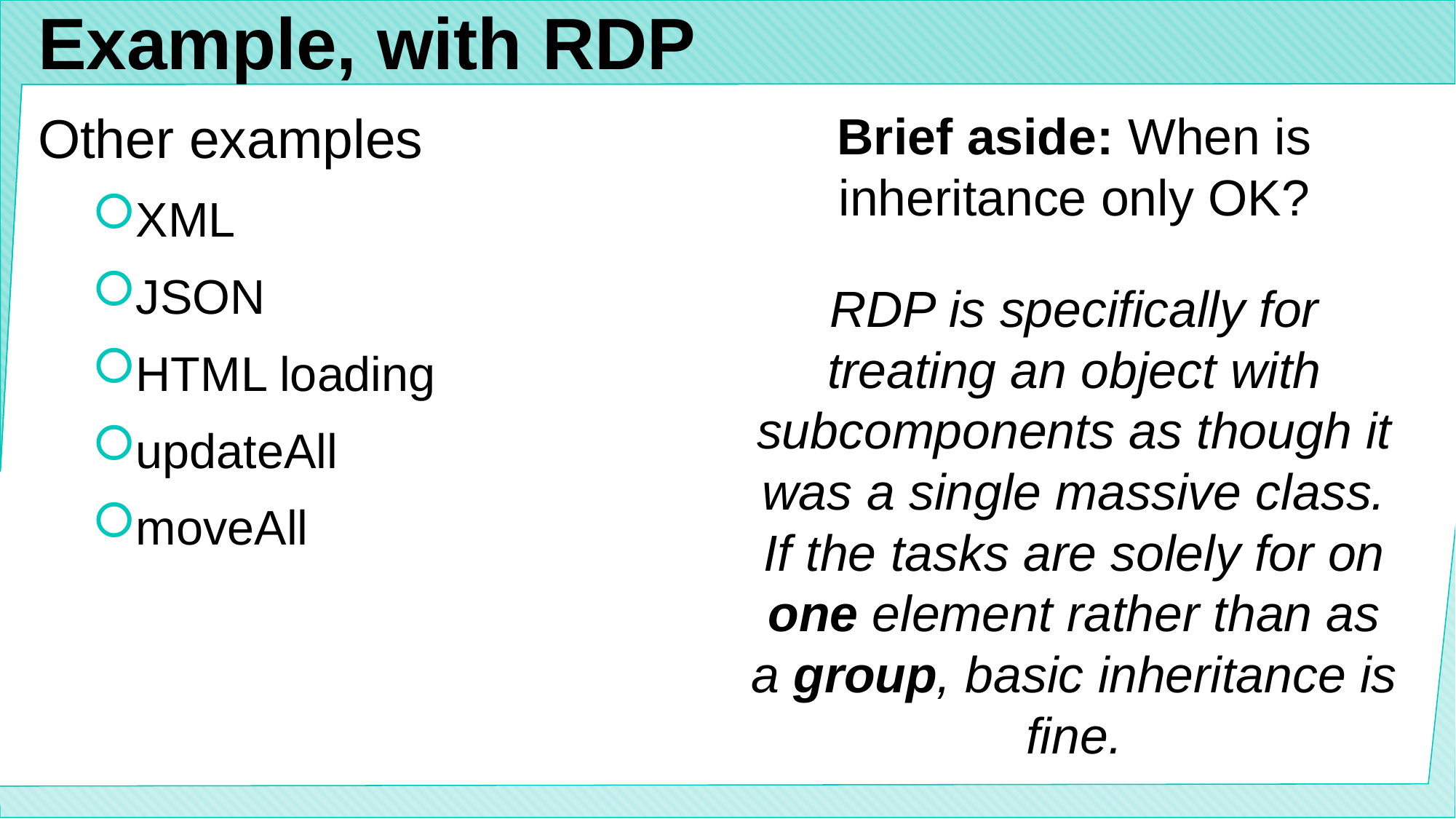

# Example, with RDP
Other examples
XML
JSON
HTML loading
updateAll
moveAll

Brief aside: When is inheritance only OK?
RDP is specifically for treating an object with subcomponents as though it was a single massive class. If the tasks are solely for on one element rather than as a group, basic inheritance is fine.